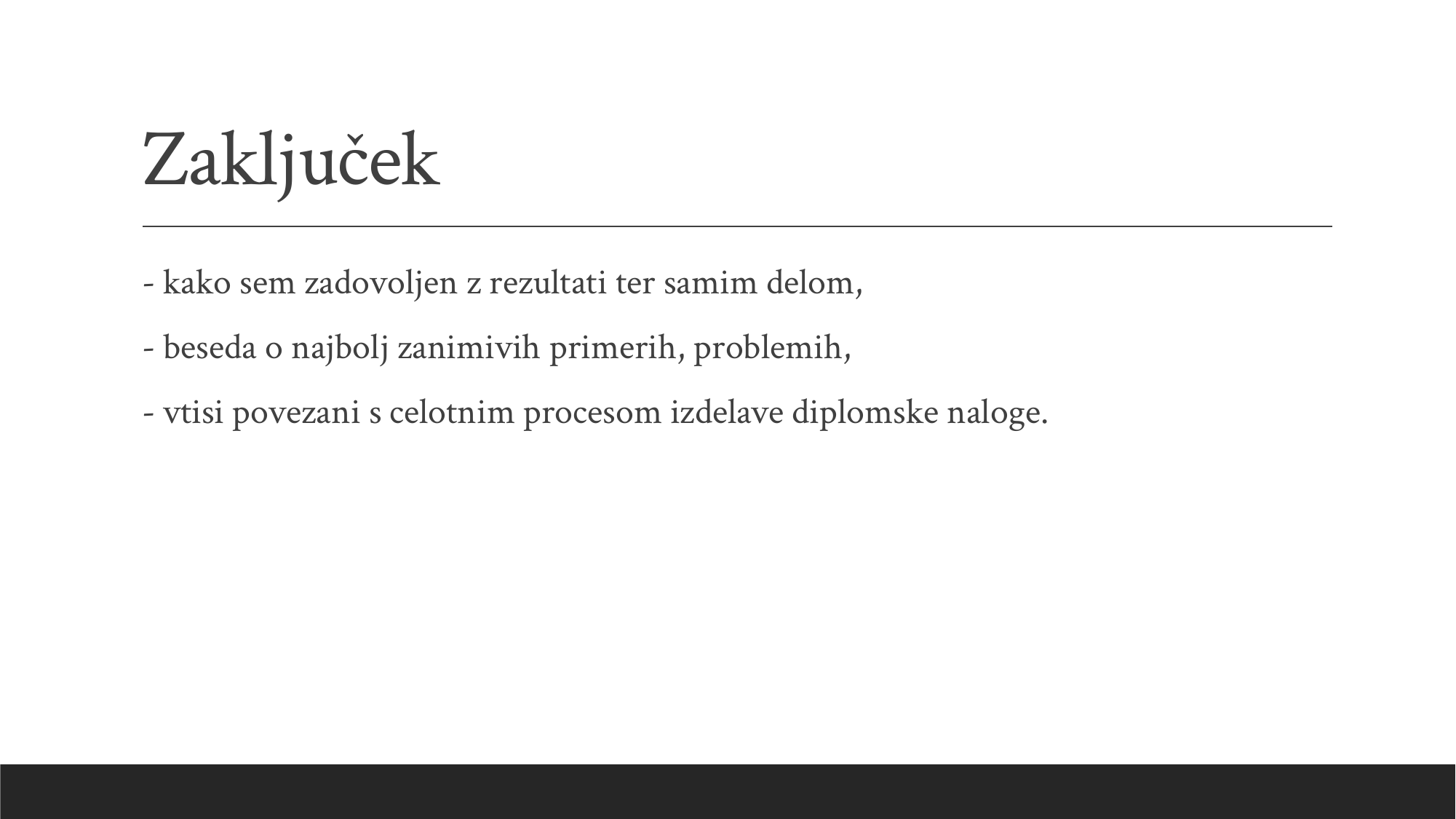

# Zaključek
- kako sem zadovoljen z rezultati ter samim delom,
- beseda o najbolj zanimivih primerih, problemih,
- vtisi povezani s celotnim procesom izdelave diplomske naloge.